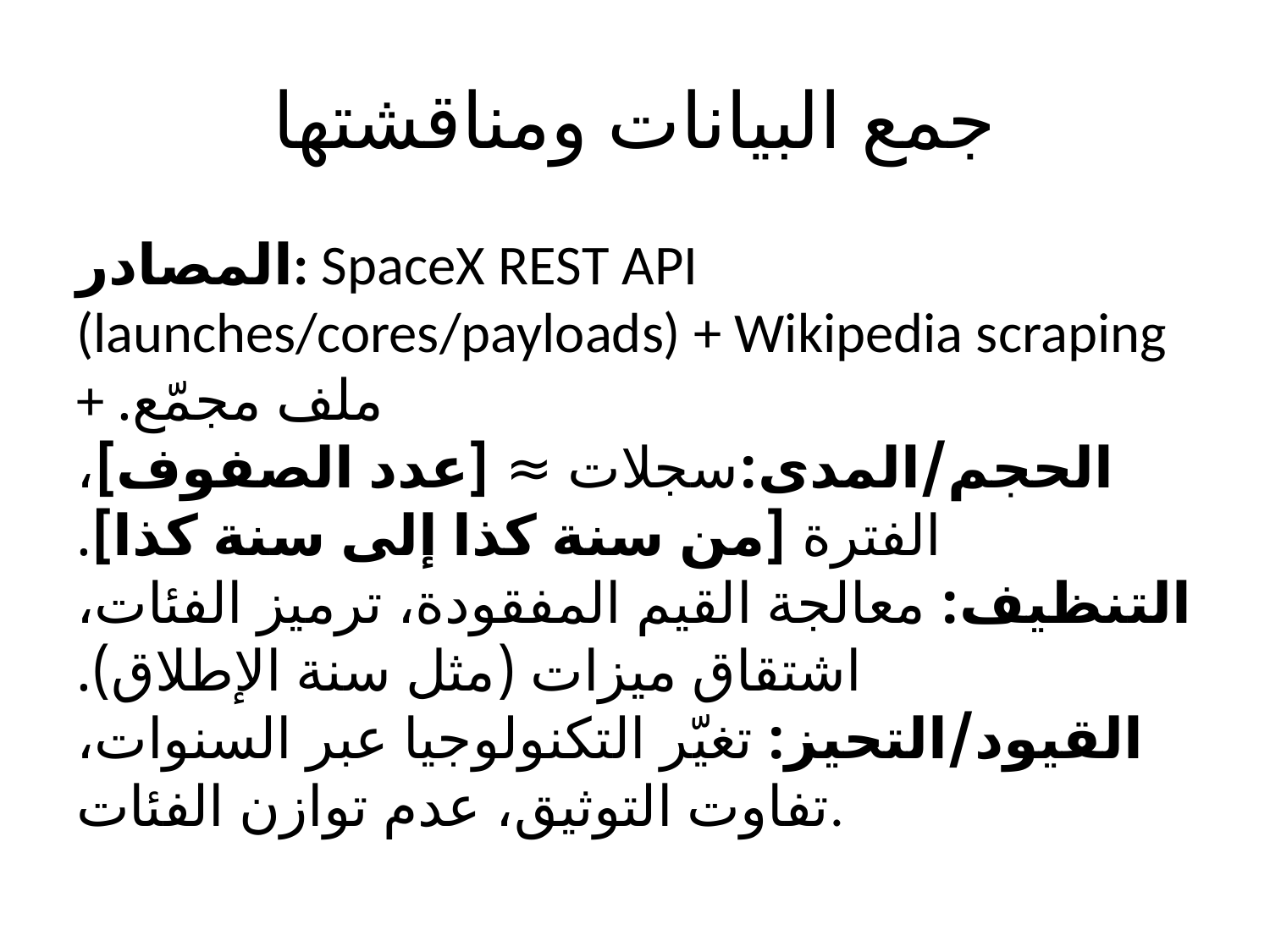

# جمع البيانات ومناقشتها
المصادر: SpaceX REST API (launches/cores/payloads) + Wikipedia scraping + ملف مجمّع.
الحجم/المدى: سجلات ≈ [عدد الصفوف]، الفترة [من سنة كذا إلى سنة كذا].
التنظيف: معالجة القيم المفقودة، ترميز الفئات، اشتقاق ميزات (مثل سنة الإطلاق).
القيود/التحيز: تغيّر التكنولوجيا عبر السنوات، تفاوت التوثيق، عدم توازن الفئات.